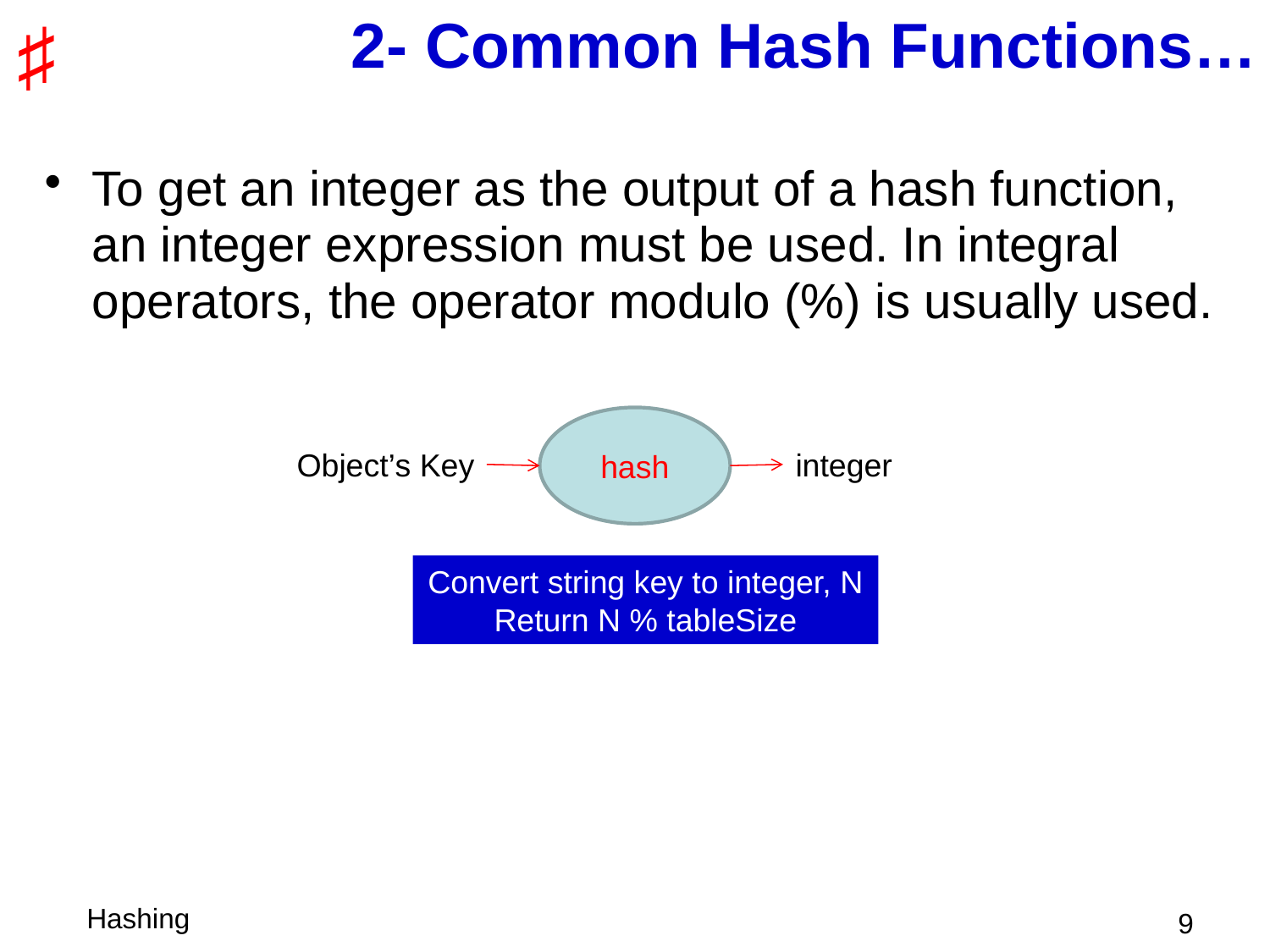

# 2- Common Hash Functions…
To get an integer as the output of a hash function, an integer expression must be used. In integral operators, the operator modulo (%) is usually used.
hash
Object’s Key
integer
Convert string key to integer, N
Return N % tableSize
 9